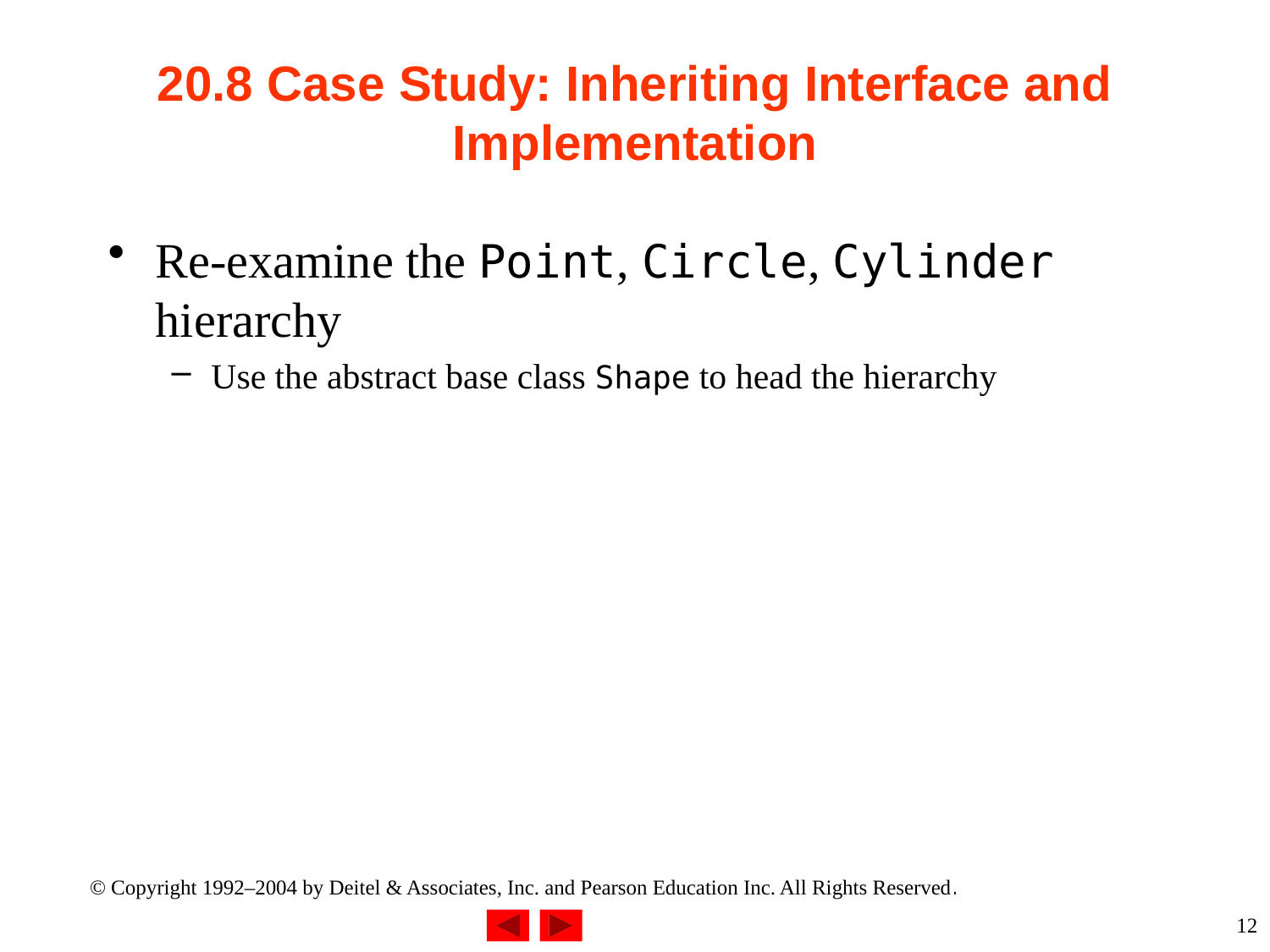

# 20.8 Case Study: Inheriting Interface and Implementation
Re-examine the Point, Circle, Cylinder hierarchy
Use the abstract base class Shape to head the hierarchy